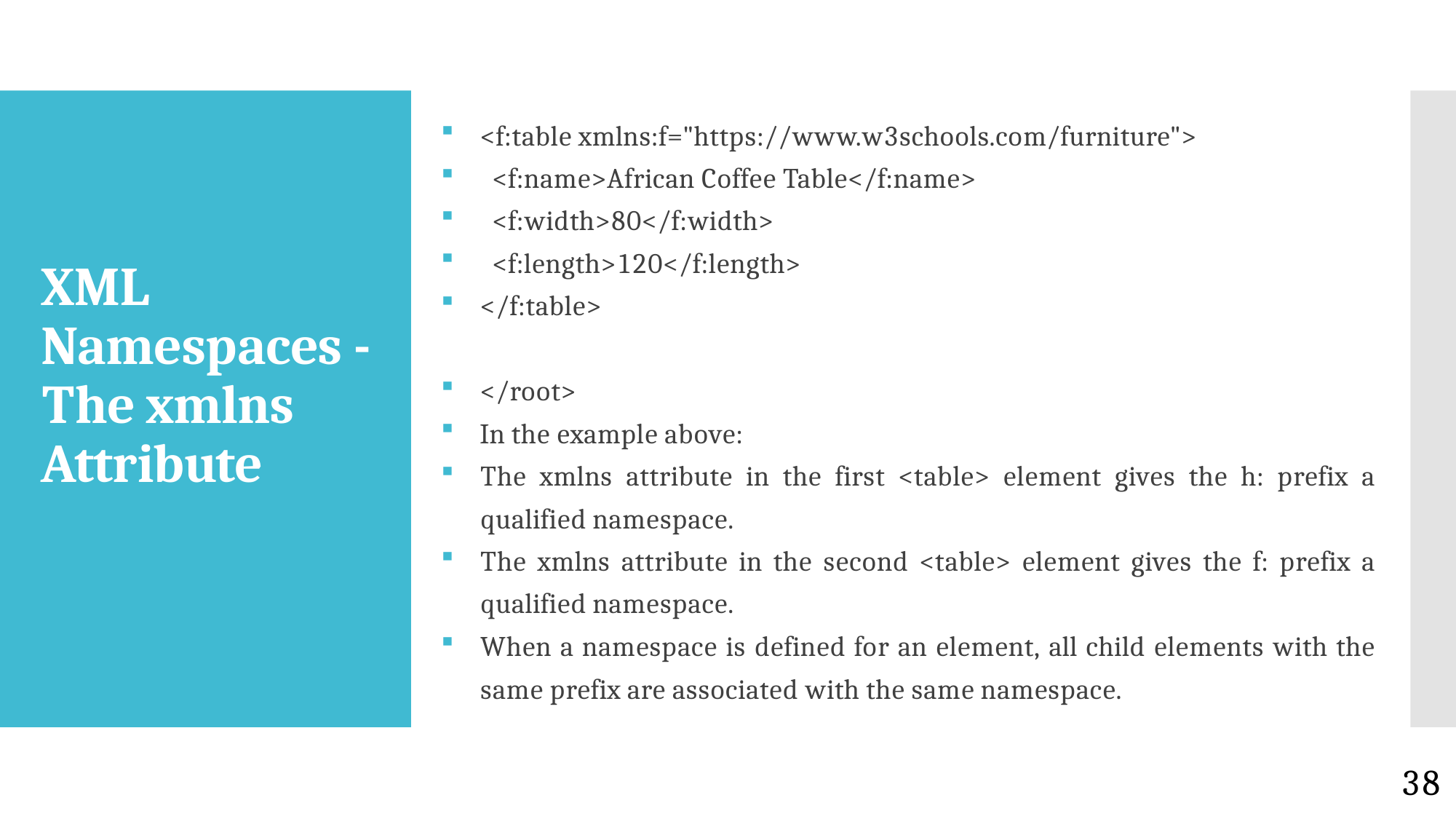

<f:table xmlns:f="https://www.w3schools.com/furniture">
  <f:name>African Coffee Table</f:name>
  <f:width>80</f:width>
  <f:length>120</f:length>
</f:table>

</root>
In the example above:
The xmlns attribute in the first <table> element gives the h: prefix a qualified namespace.
The xmlns attribute in the second <table> element gives the f: prefix a qualified namespace.
When a namespace is defined for an element, all child elements with the same prefix are associated with the same namespace.

# XML Namespaces - The xmlns Attribute
38